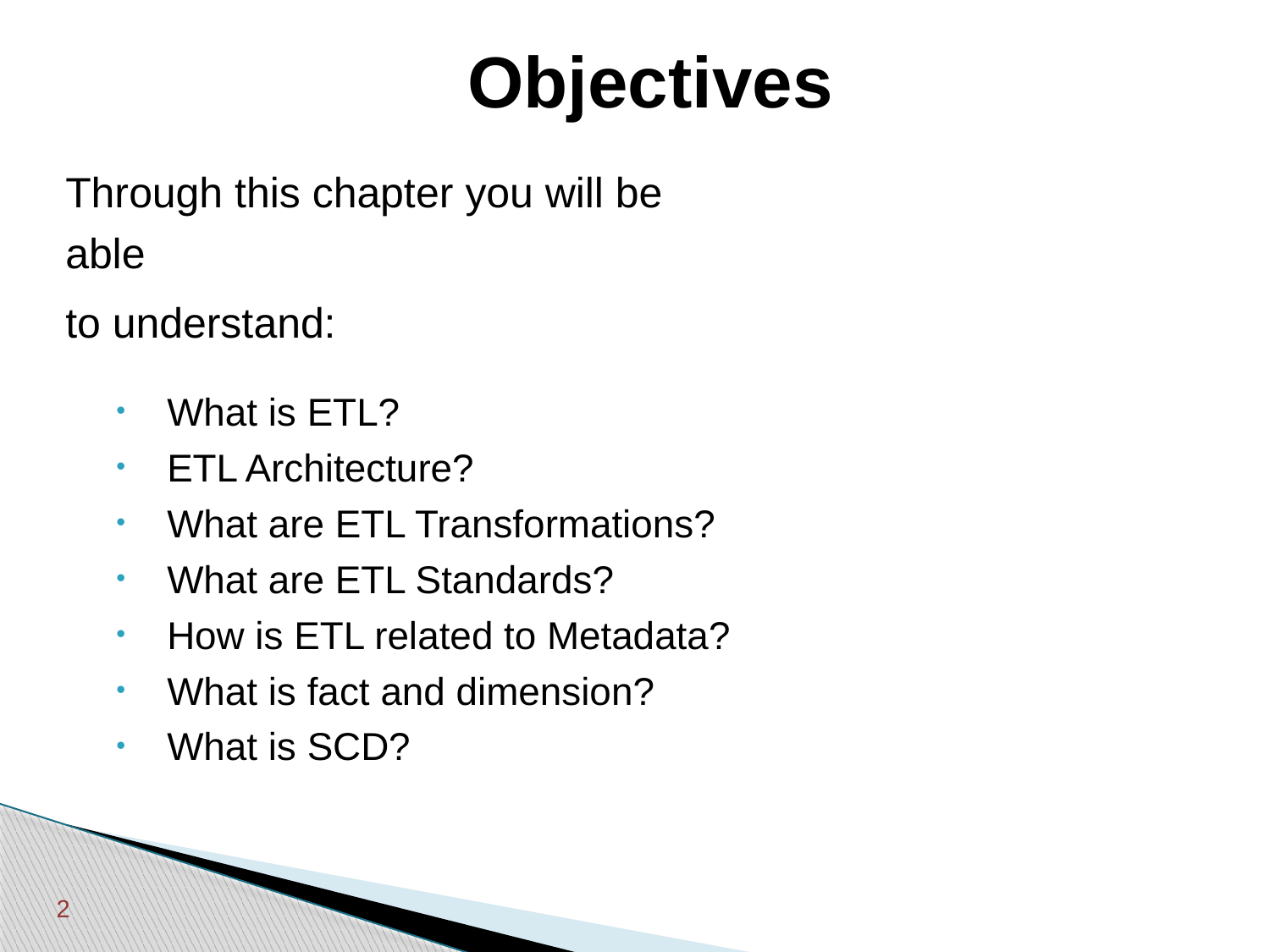

# Objectives
Through this chapter you will be able
to understand:
What is ETL?
ETL Architecture?
What are ETL Transformations?
What are ETL Standards?
How is ETL related to Metadata?
What is fact and dimension?
What is SCD?

2